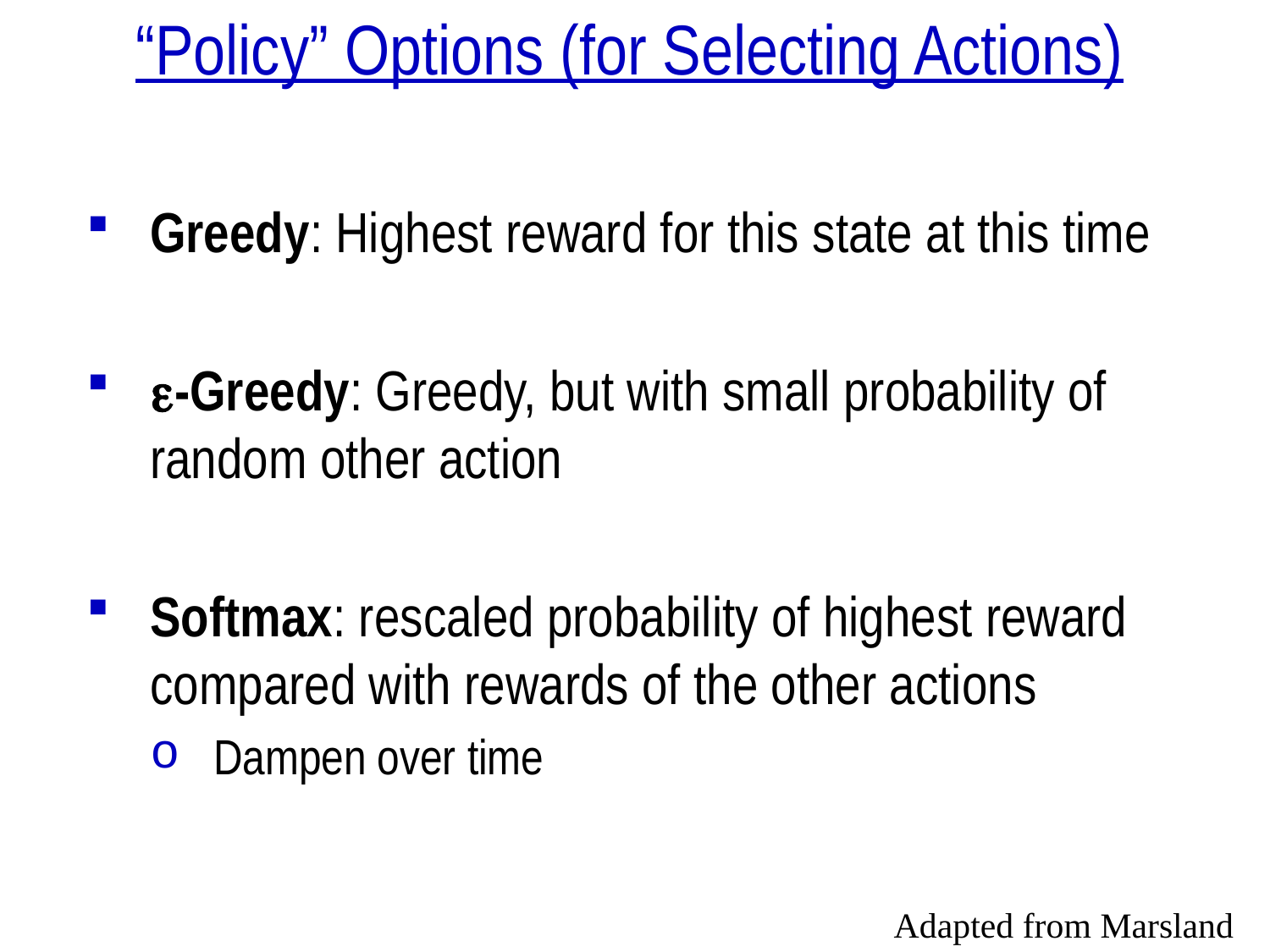

# “Policy” Options (for Selecting Actions)
Greedy: Highest reward for this state at this time

ε-Greedy: Greedy, but with small probability of random other action

Softmax: rescaled probability of highest reward compared with rewards of the other actions
Dampen over time
Adapted from Marsland